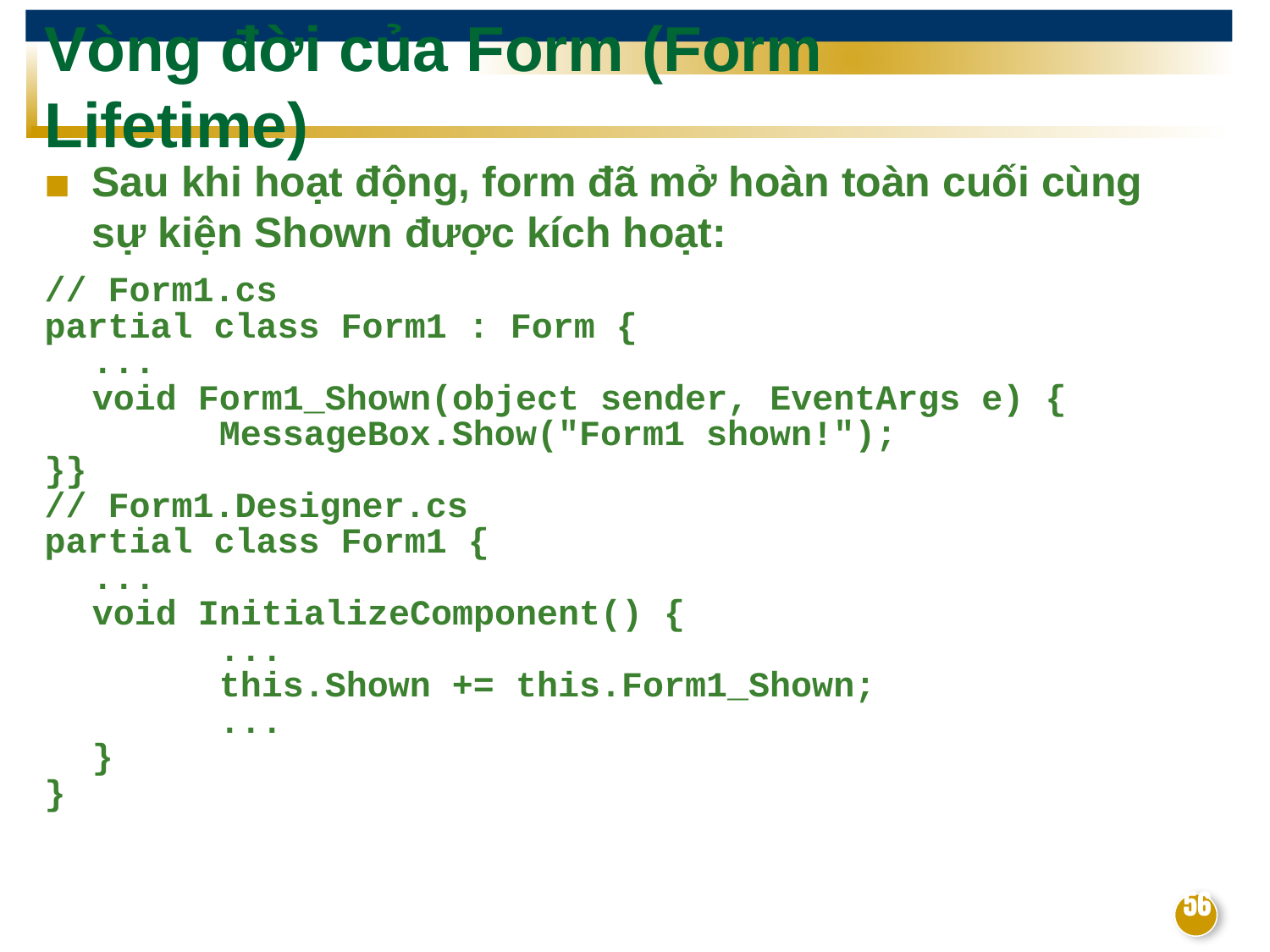

# Vòng đời của Form (Form Lifetime)
Sau khi hoạt động, form đã mở hoàn toàn cuối cùng sự kiện Shown được kích hoạt:

// Form1.cs
partial class Form1 : Form {
	...
	void Form1_Shown(object sender, EventArgs e) {    	MessageBox.Show("Form1 shown!");
}}
// Form1.Designer.cs
partial class Form1 {
	...
	void InitializeComponent() {
		...
		this.Shown += this.Form1_Shown;
		...
	}
}
56